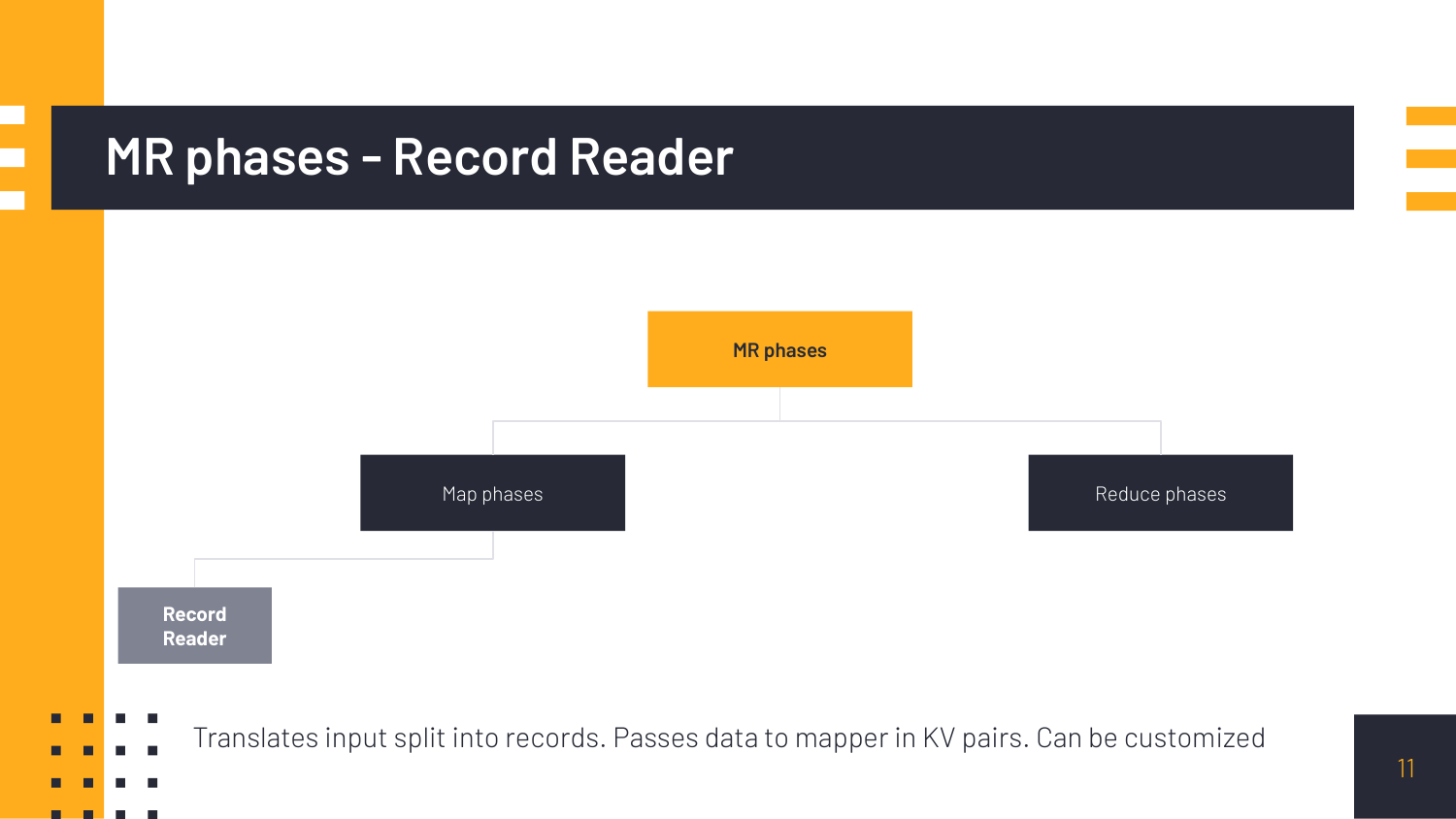

# MR phases - Record Reader
MR phases
Map phases
Reduce phases
Record Reader
Translates input split into records. Passes data to mapper in KV pairs. Can be customized
11